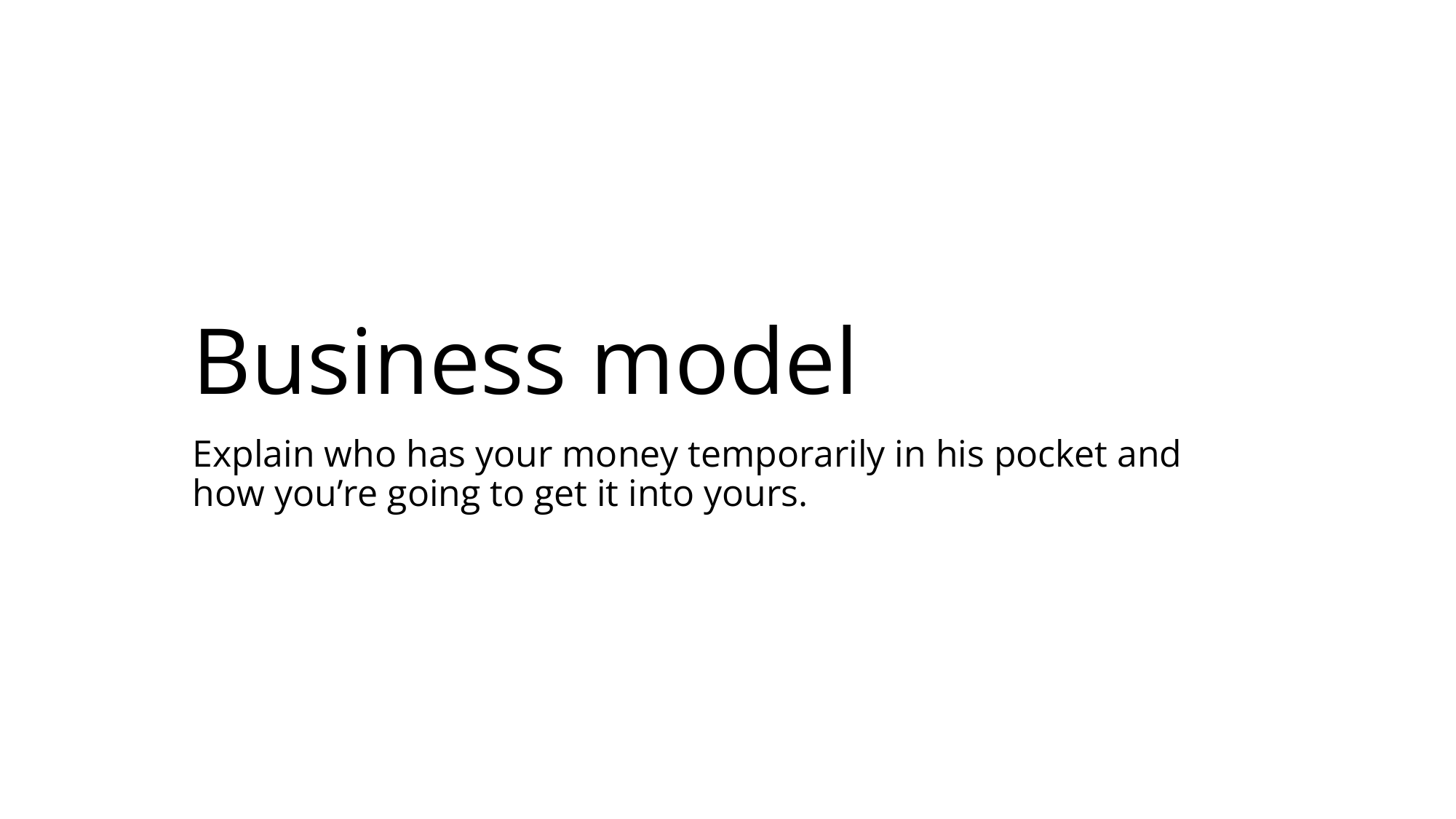

# Business model
Explain who has your money temporarily in his pocket and how you’re going to get it into yours.